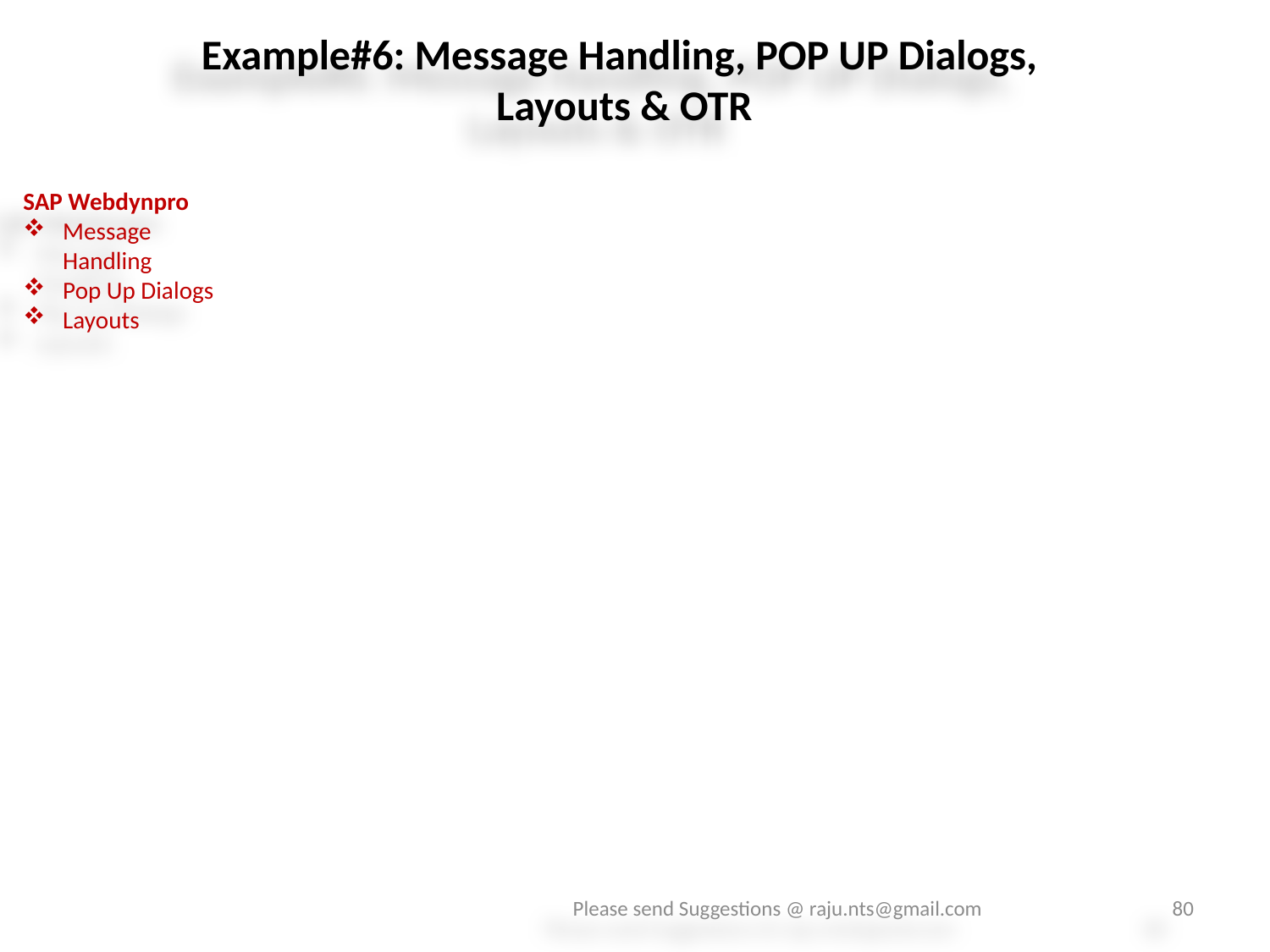

Example#6: Message Handling, POP UP Dialogs,  Layouts & OTR
SAP Webdynpro
Message Handling
Pop Up Dialogs
Layouts

Please send Suggestions @ raju.nts@gmail.com
80